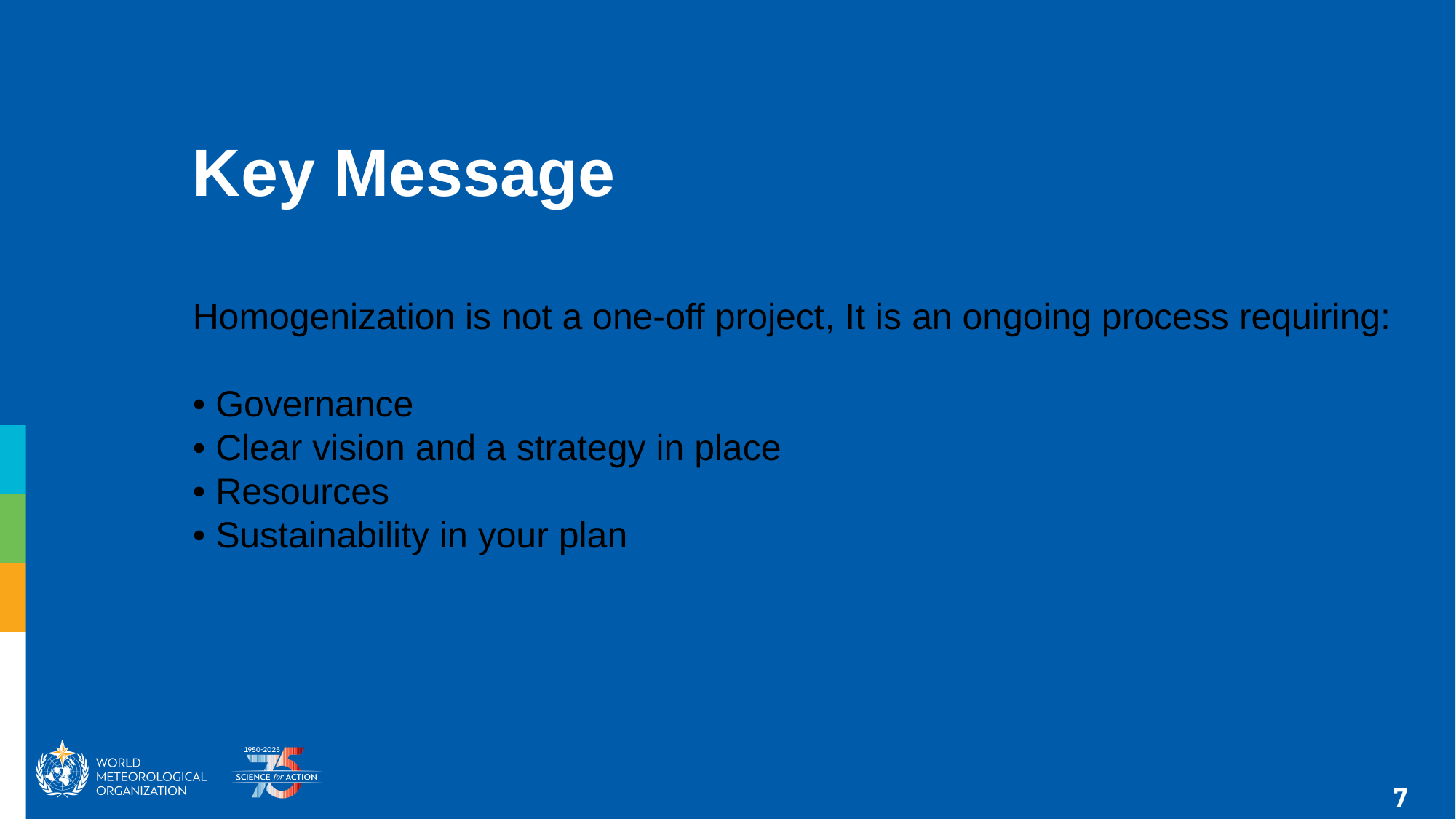

# Key Message

Homogenization is not a one-off project, It is an ongoing process requiring:

• Governance
• Clear vision and a strategy in place
• Resources
• Sustainability in your plan
7